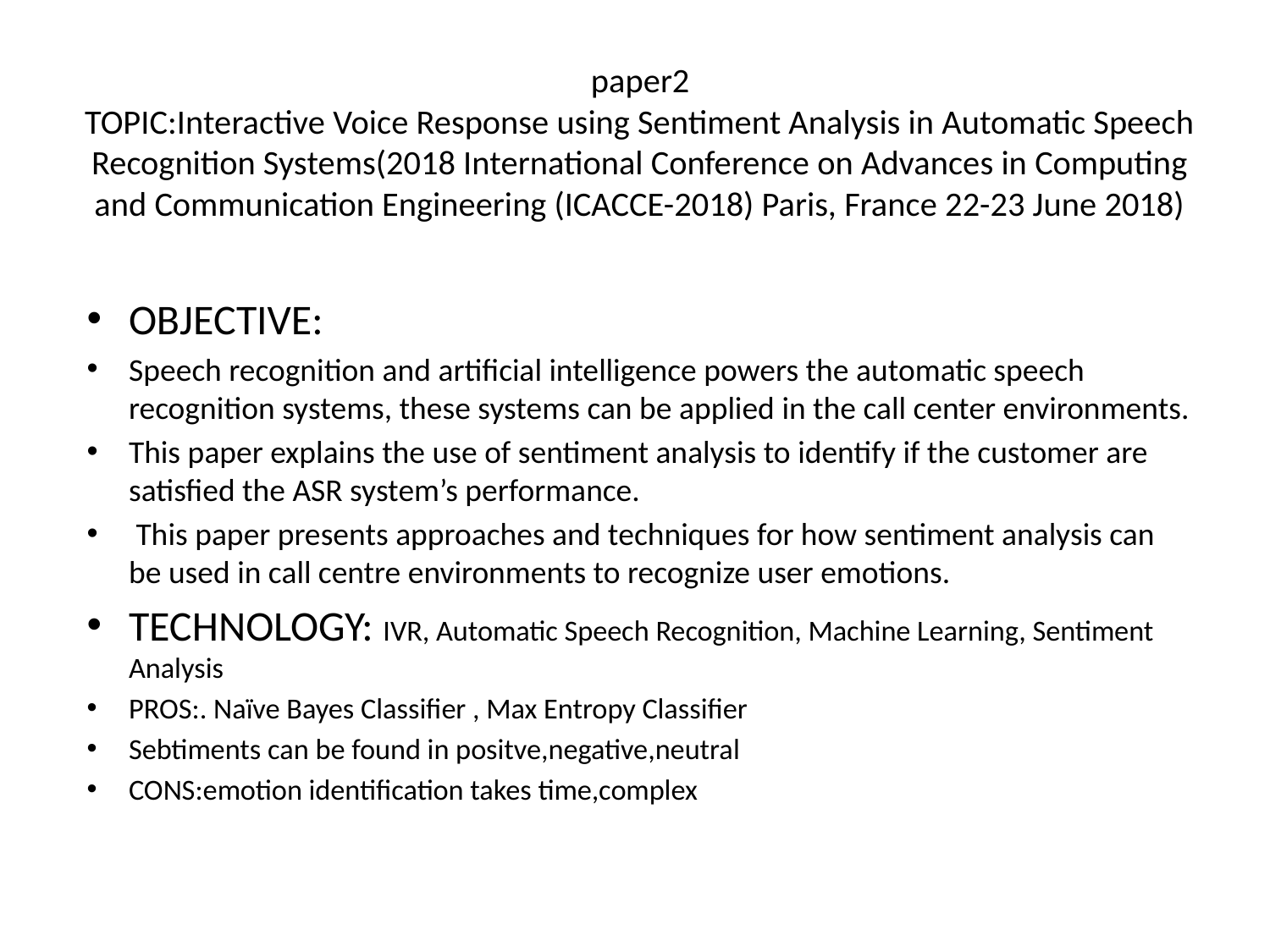

# paper2 TOPIC:Interactive Voice Response using Sentiment Analysis in Automatic Speech Recognition Systems(2018 International Conference on Advances in Computing and Communication Engineering (ICACCE-2018) Paris, France 22-23 June 2018)
OBJECTIVE:
Speech recognition and artificial intelligence powers the automatic speech recognition systems, these systems can be applied in the call center environments.
This paper explains the use of sentiment analysis to identify if the customer are satisfied the ASR system’s performance.
 This paper presents approaches and techniques for how sentiment analysis can be used in call centre environments to recognize user emotions.
TECHNOLOGY: IVR, Automatic Speech Recognition, Machine Learning, Sentiment Analysis
PROS:. Naïve Bayes Classifier , Max Entropy Classifier
Sebtiments can be found in positve,negative,neutral
CONS:emotion identification takes time,complex